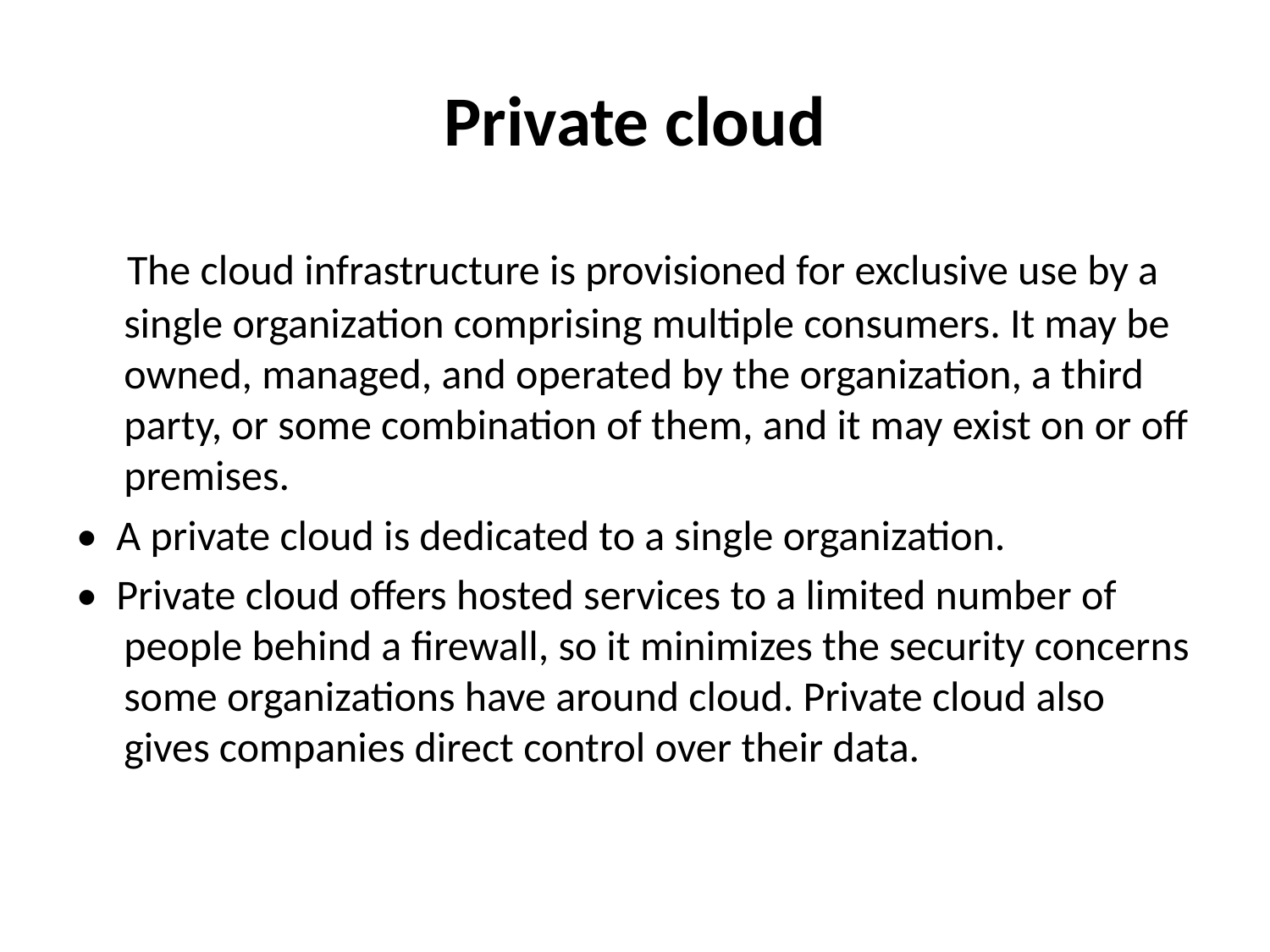

# Private cloud
    The cloud infrastructure is provisioned for exclusive use by a single organization comprising multiple consumers. It may be owned, managed, and operated by the organization, a third party, or some combination of them, and it may exist on or off premises.
•  A private cloud is dedicated to a single organization.
•  Private cloud offers hosted services to a limited number of people behind a firewall, so it minimizes the security concerns some organizations have around cloud. Private cloud also gives companies direct control over their data.